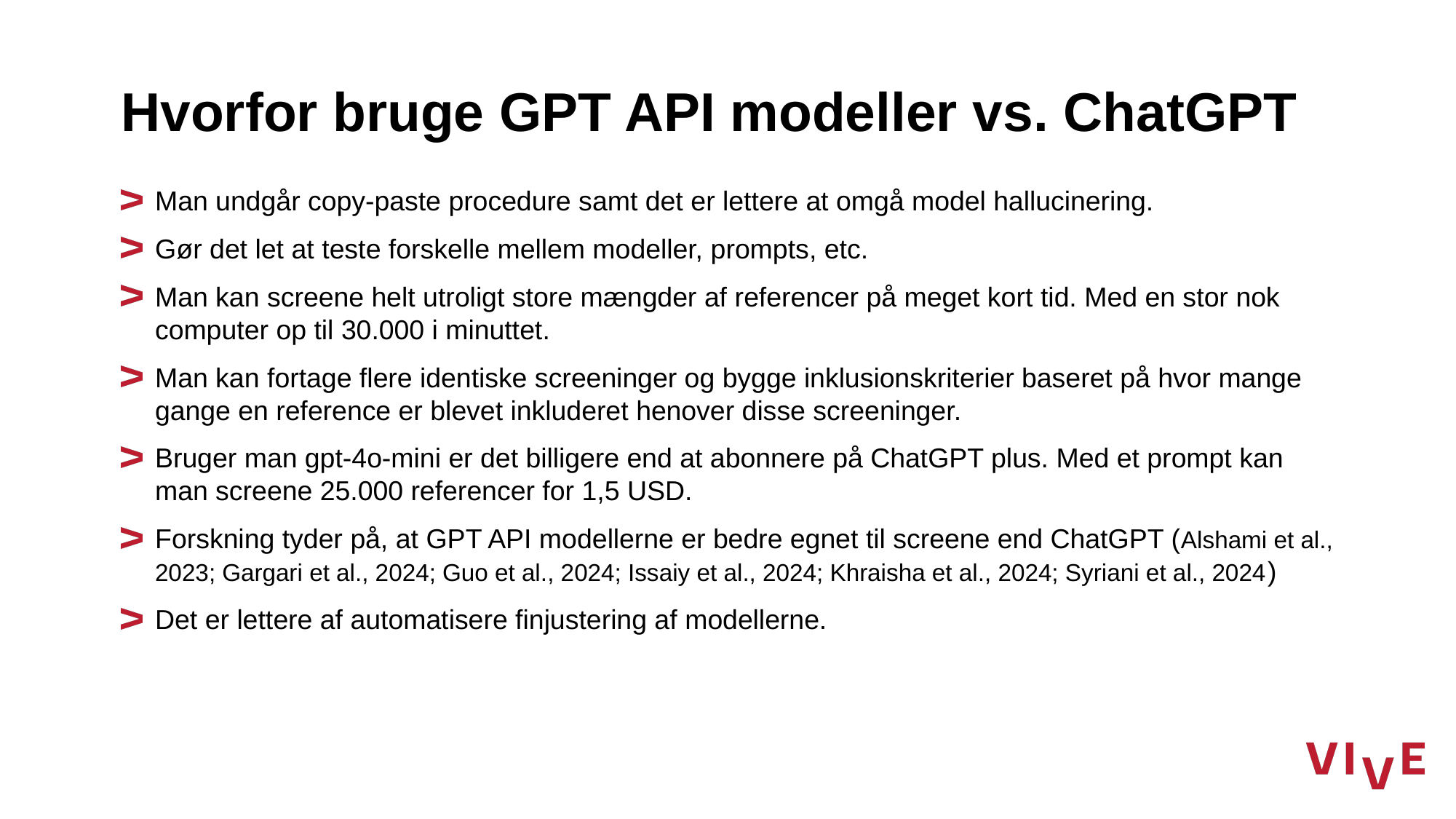

# Hvorfor bruge GPT API modeller vs. ChatGPT
Man undgår copy-paste procedure samt det er lettere at omgå model hallucinering.
Gør det let at teste forskelle mellem modeller, prompts, etc.
Man kan screene helt utroligt store mængder af referencer på meget kort tid. Med en stor nok computer op til 30.000 i minuttet.
Man kan fortage flere identiske screeninger og bygge inklusionskriterier baseret på hvor mange gange en reference er blevet inkluderet henover disse screeninger.
Bruger man gpt-4o-mini er det billigere end at abonnere på ChatGPT plus. Med et prompt kan man screene 25.000 referencer for 1,5 USD.
Forskning tyder på, at GPT API modellerne er bedre egnet til screene end ChatGPT (Alshami et al., 2023; Gargari et al., 2024; Guo et al., 2024; Issaiy et al., 2024; Khraisha et al., 2024; Syriani et al., 2024)
Det er lettere af automatisere finjustering af modellerne.